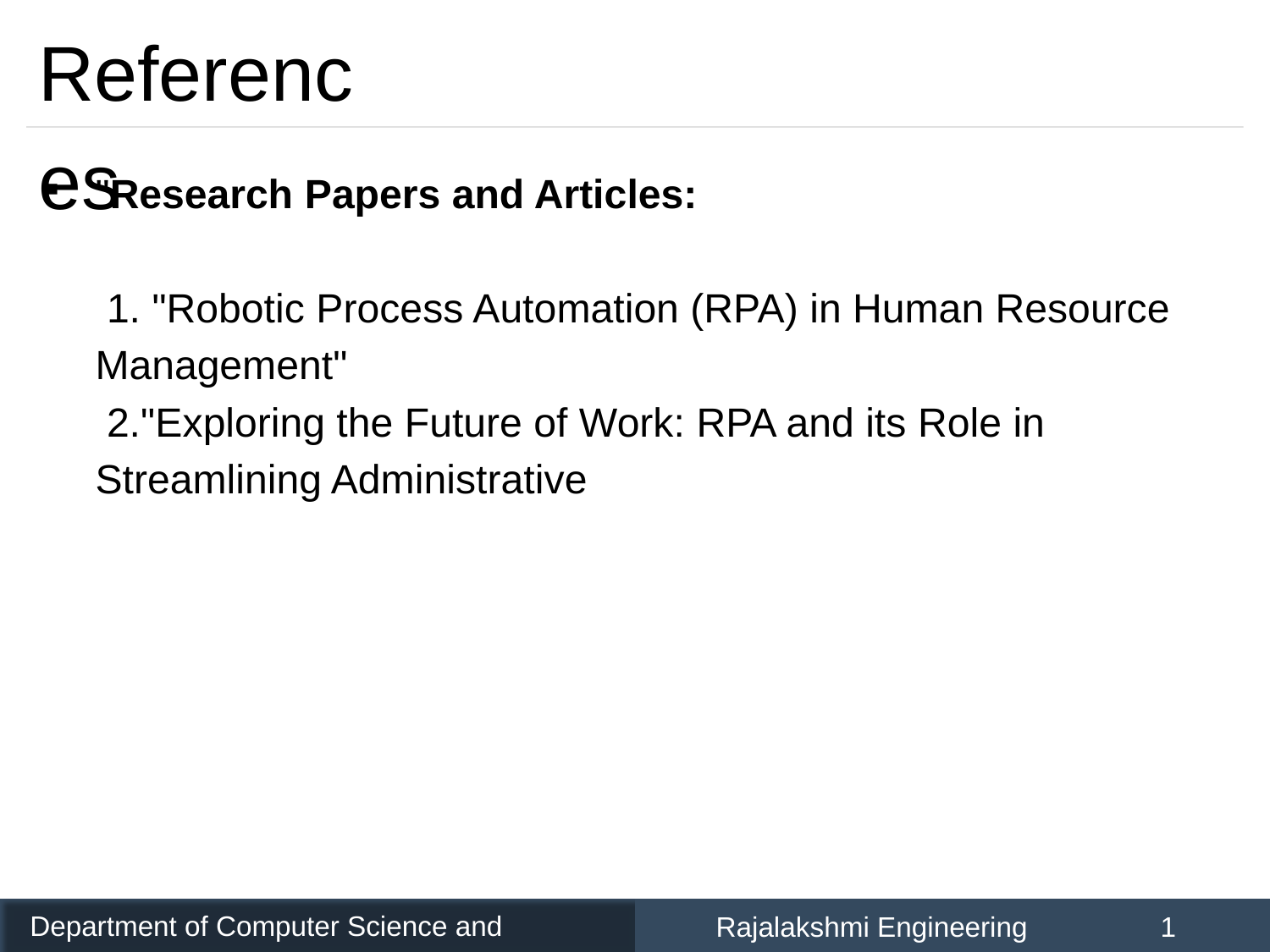

References

▪
"Research Papers and Articles:

 1. "Robotic Process Automation (RPA) in Human Resource Management"
 2."Exploring the Future of Work: RPA and its Role in Streamlining Administrative

Department of Computer Science and Engineering
Rajalakshmi Engineering College
17